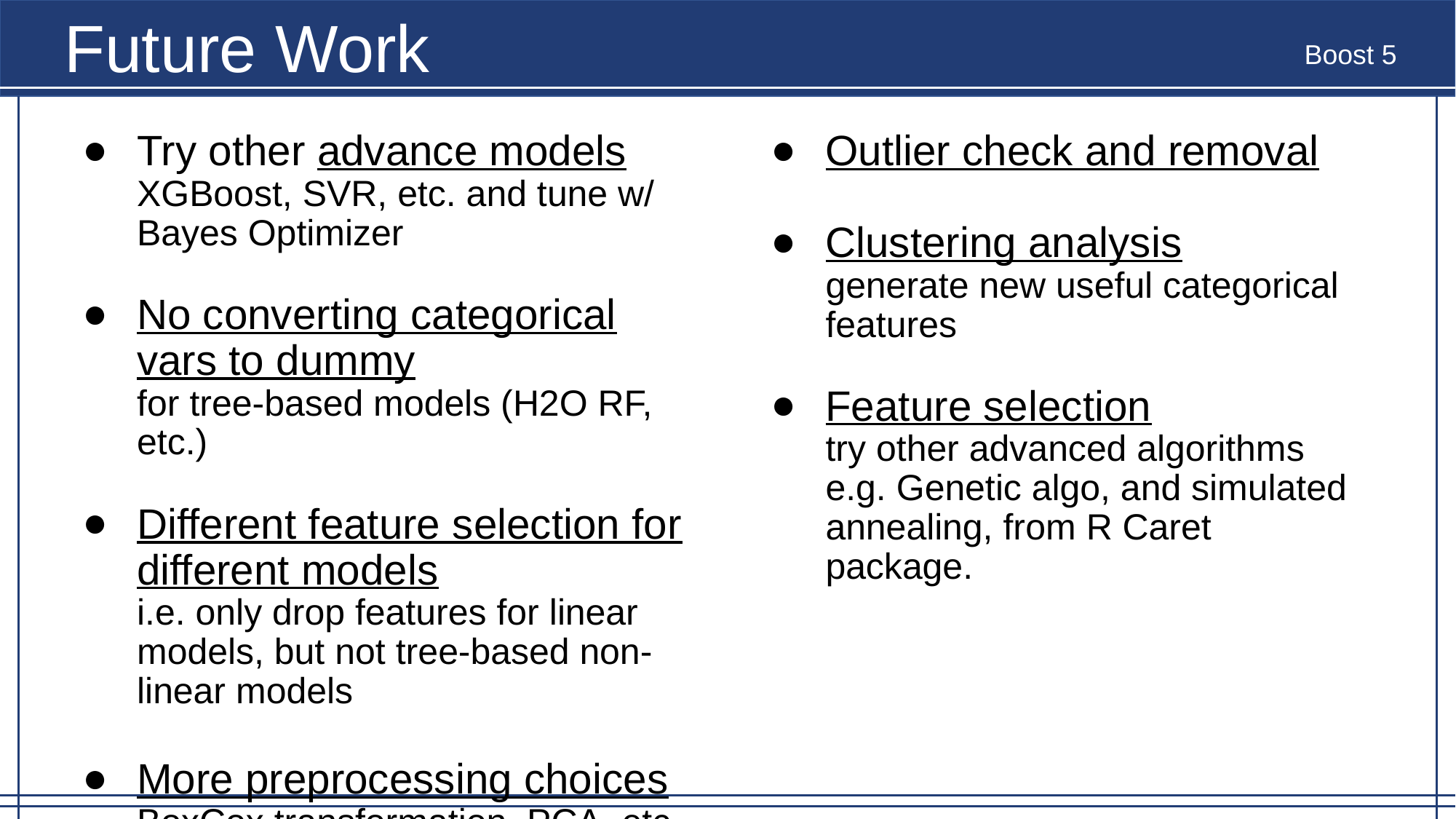

# Future Work
Try other advance models
XGBoost, SVR, etc. and tune w/ Bayes Optimizer

No converting categorical vars to dummy
for tree-based models (H2O RF, etc.)

Different feature selection for different models
i.e. only drop features for linear models, but not tree-based non-linear models

More preprocessing choices
BoxCox transformation, PCA, etc.
Outlier check and removal

Clustering analysis
generate new useful categorical features

Feature selection
try other advanced algorithms e.g. Genetic algo, and simulated annealing, from R Caret package.